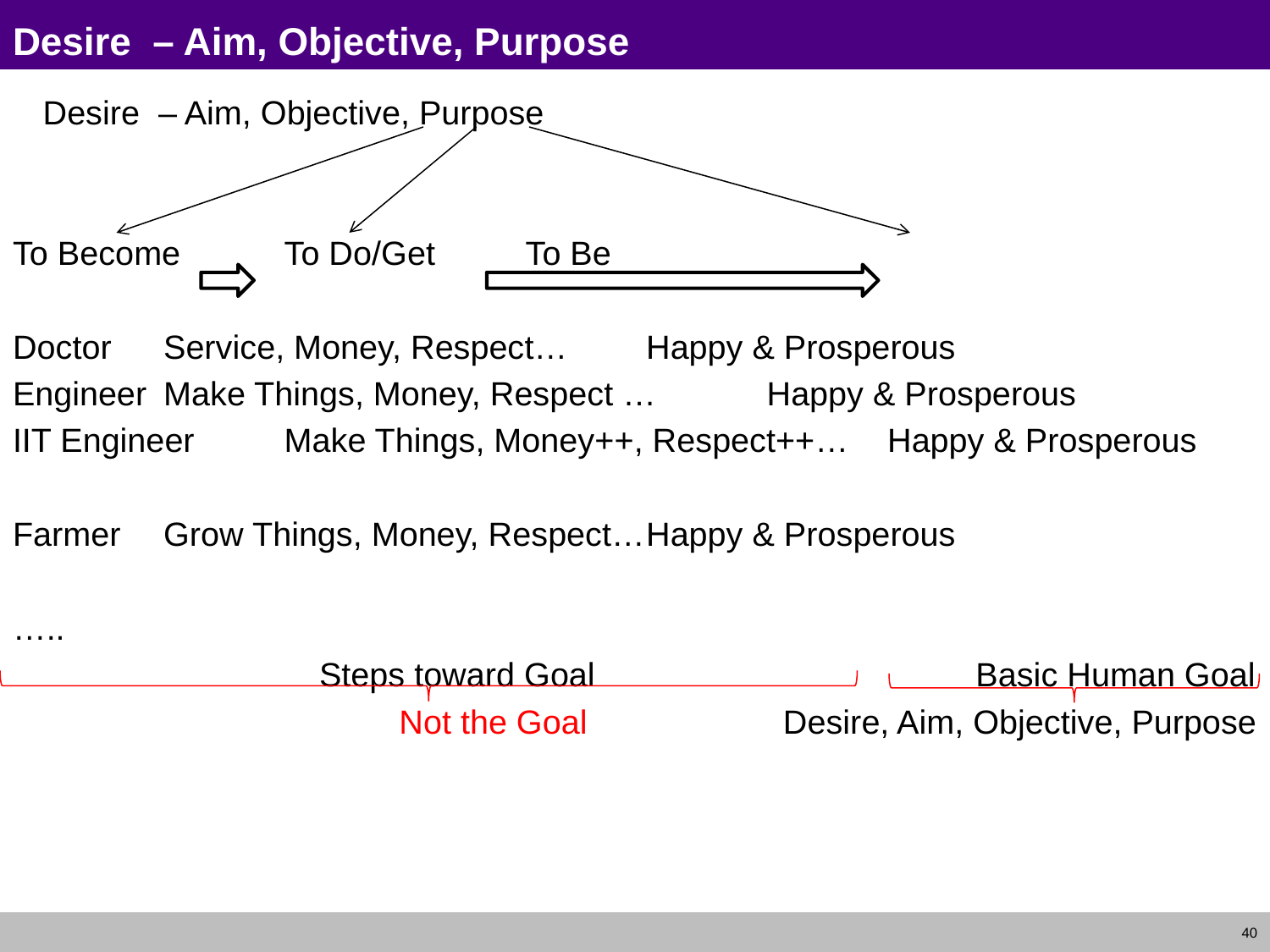

# Desire  – Aim, Objective, Purpose
			Desire  – Aim, Objective, Purpose

To Become	To Do/Get				To Be

Doctor		Service, Money, Respect…		Happy & Prosperous
Engineer	Make Things, Money, Respect …	Happy & Prosperous
IIT Engineer	Make Things, Money++, Respect++…	Happy & Prosperous
Mother		Take Care, Trust, Respect, Guidance…	Happy & Prosperous
Farmer		Grow Things, Money, Respect…		Happy & Prosperous
Thief		Get Things, Money, Respect…		Happy & Prosperous
…..
Steps toward Goal                                         Basic Human Goal
	Not the Goal                     Desire, Aim, Objective, Purpose